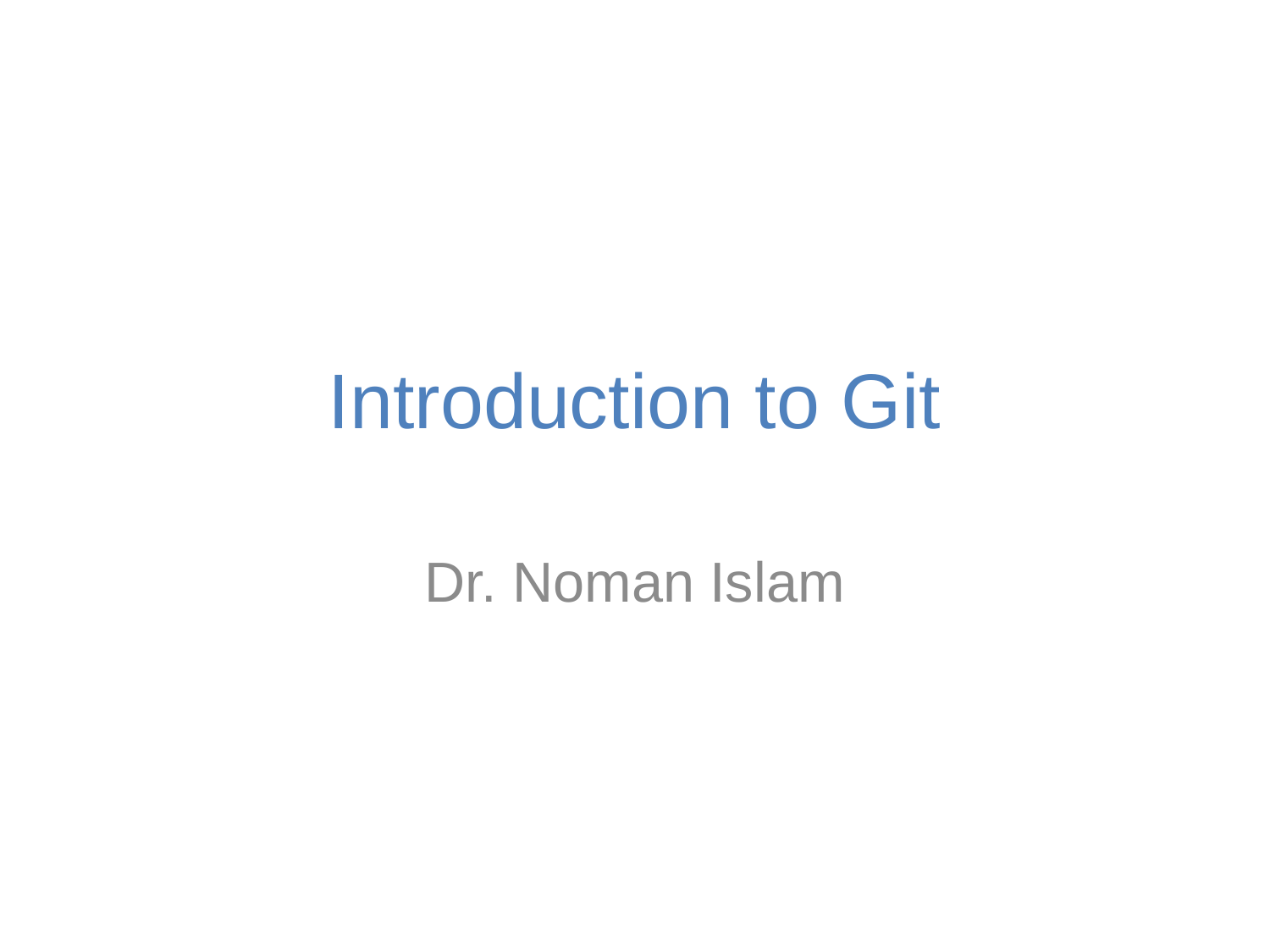

# Introduction to Git
Dr. Noman Islam